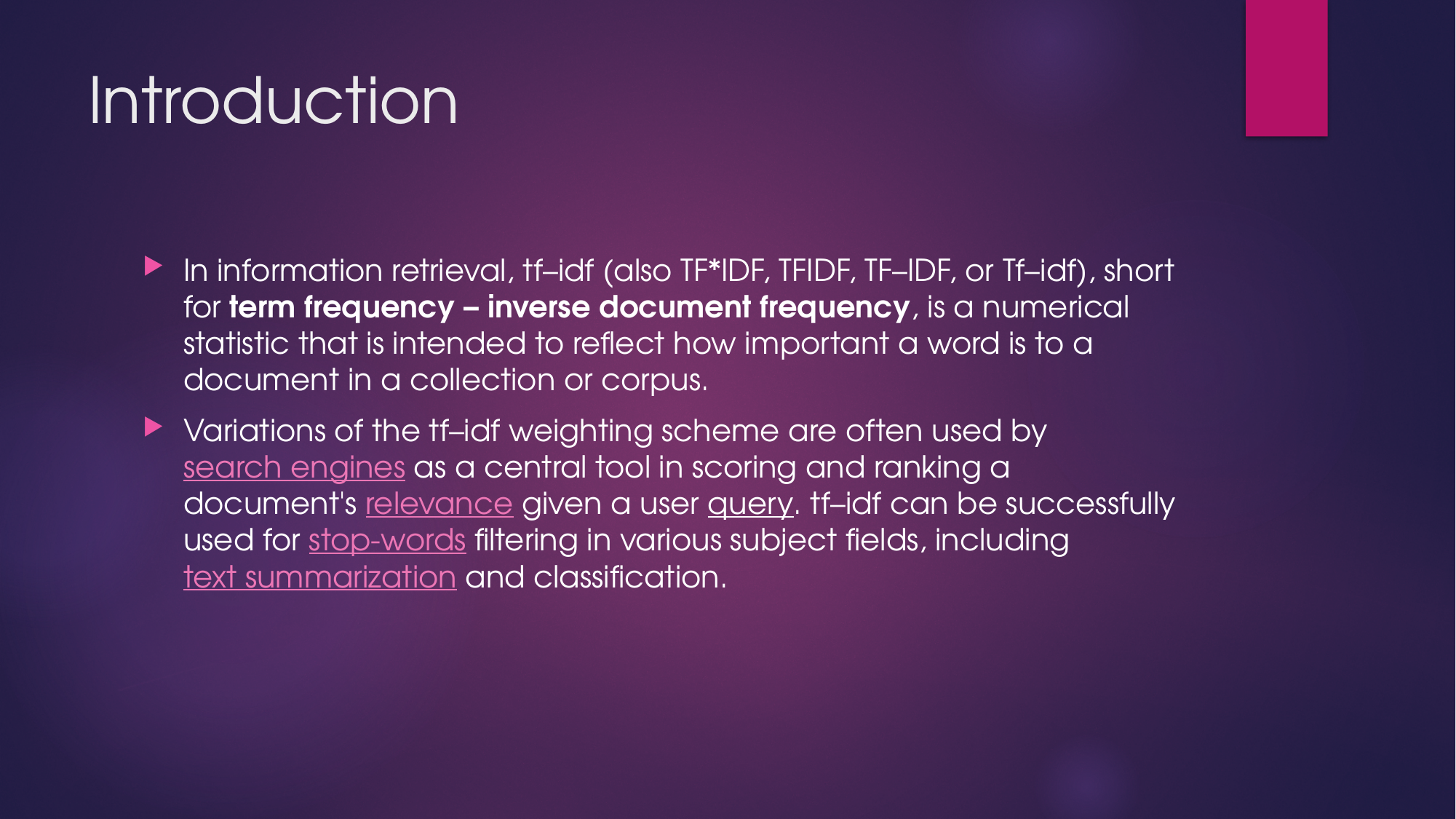

# Introduction
In information retrieval, tf–idf (also TF*IDF, TFIDF, TF–IDF, or Tf–idf), short for term frequency – inverse document frequency, is a numerical statistic that is intended to reflect how important a word is to a document in a collection or corpus.
Variations of the tf–idf weighting scheme are often used by search engines as a central tool in scoring and ranking a document's relevance given a user query. tf–idf can be successfully used for stop-words filtering in various subject fields, including text summarization and classification.